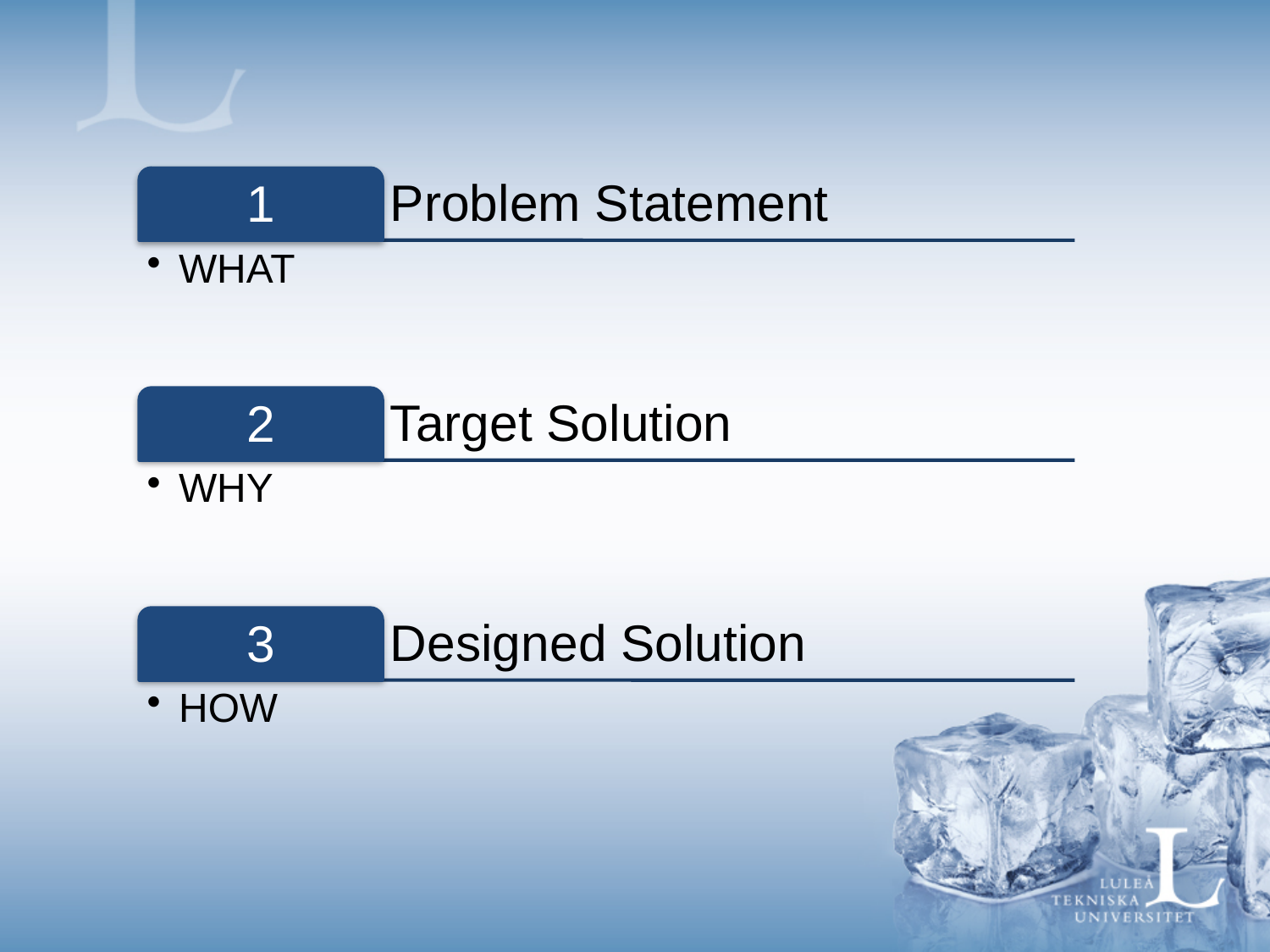

Problem Statement
1
WHAT
Target Solution
2
WHY
Designed Solution
3
HOW